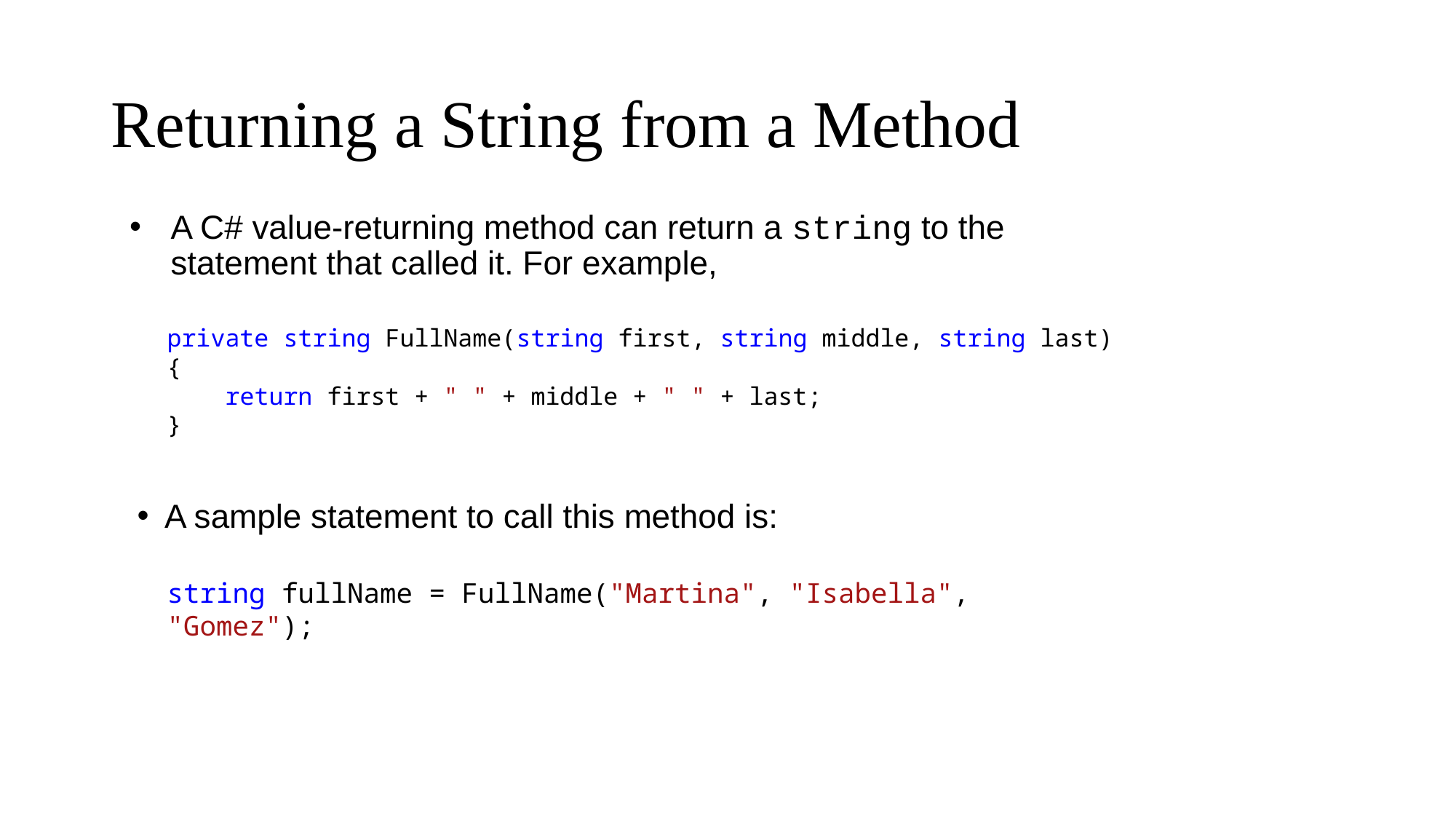

# Returning a String from a Method
A C# value-returning method can return a string to the statement that called it. For example,
private string FullName(string first, string middle, string last)
{
    return first + " " + middle + " " + last;
}
A sample statement to call this method is:
string fullName = FullName("Martina", "Isabella", "Gomez");